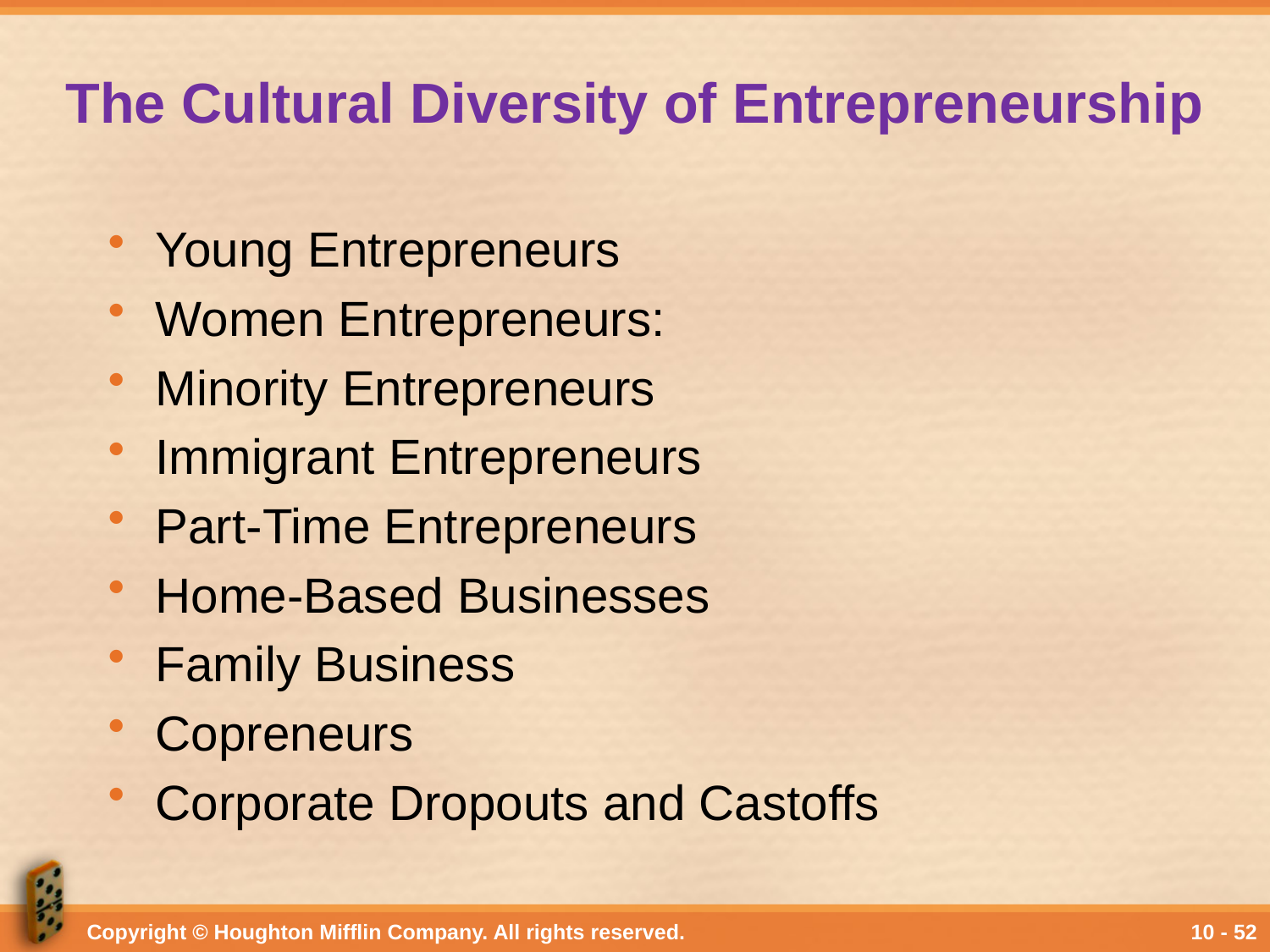

# The Cultural Diversity of Entrepreneurship
Young Entrepreneurs
Women Entrepreneurs:
Minority Entrepreneurs
Immigrant Entrepreneurs
Part-Time Entrepreneurs
Home-Based Businesses
Family Business
Copreneurs
Corporate Dropouts and Castoffs
Copyright © Houghton Mifflin Company. All rights reserved.
10 - 52